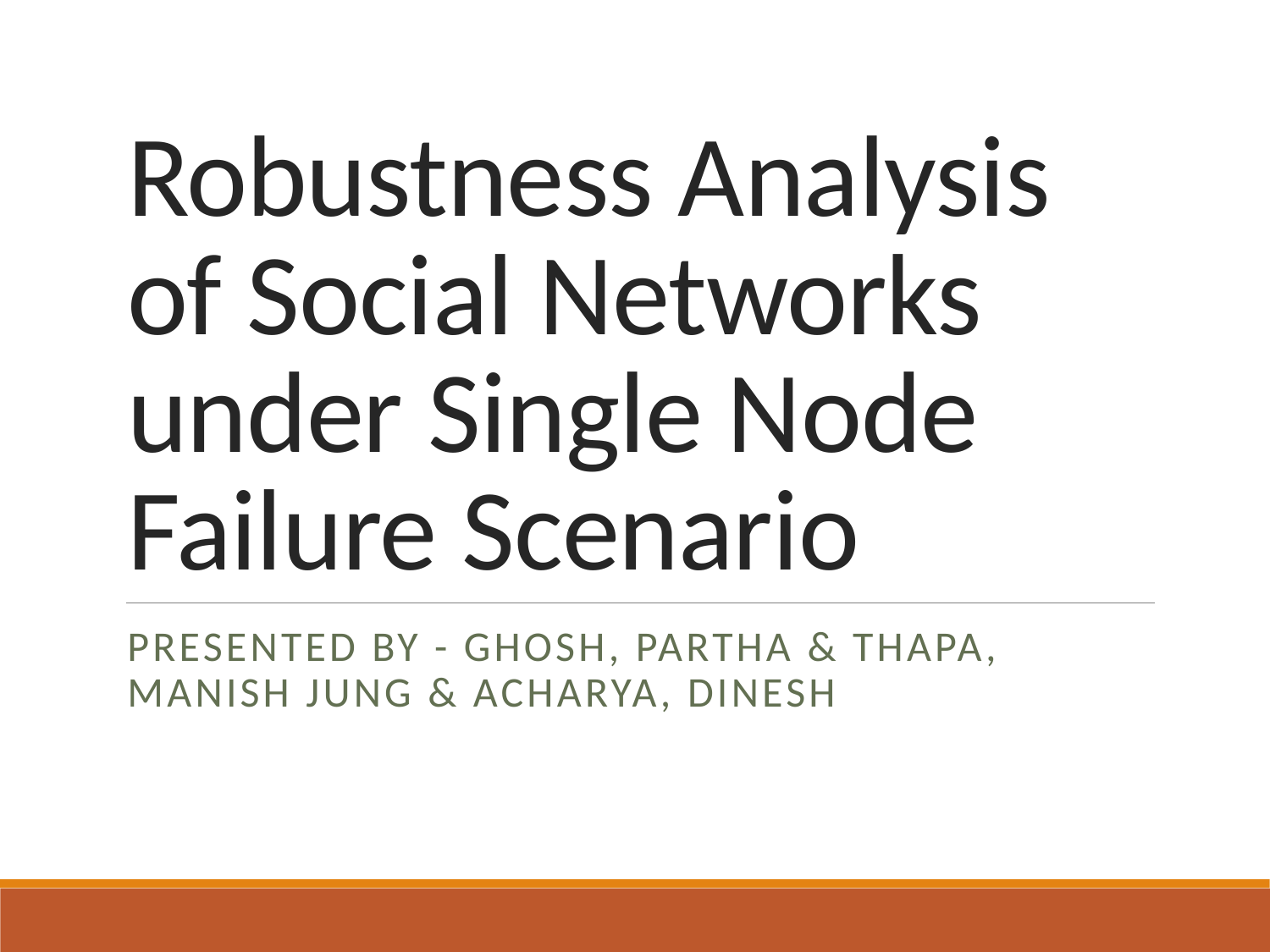

# Robustness Analysis of Social Networks under Single Node Failure Scenario
Presented by - Ghosh, Partha & Thapa, Manish Jung & Acharya, Dinesh